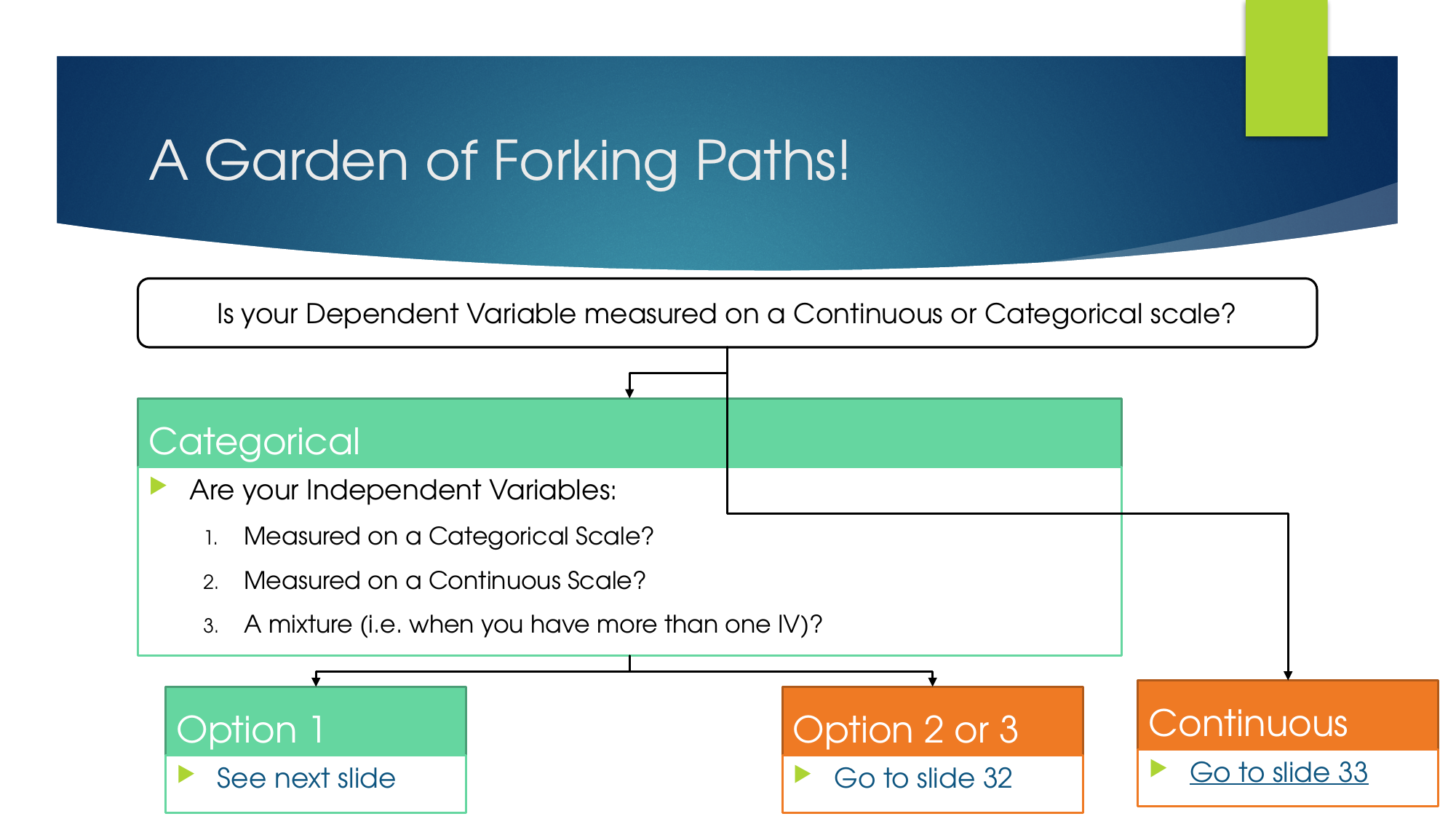

# A Garden of Forking Paths!
Is your Dependent Variable measured on a Continuous or Categorical scale?
Categorical
Are your Independent Variables:
Measured on a Categorical Scale?
Measured on a Continuous Scale?
A mixture (i.e. when you have more than one IV)?
Continuous
Option 1
Option 2 or 3
Go to slide 33
See next slide
Go to slide 32